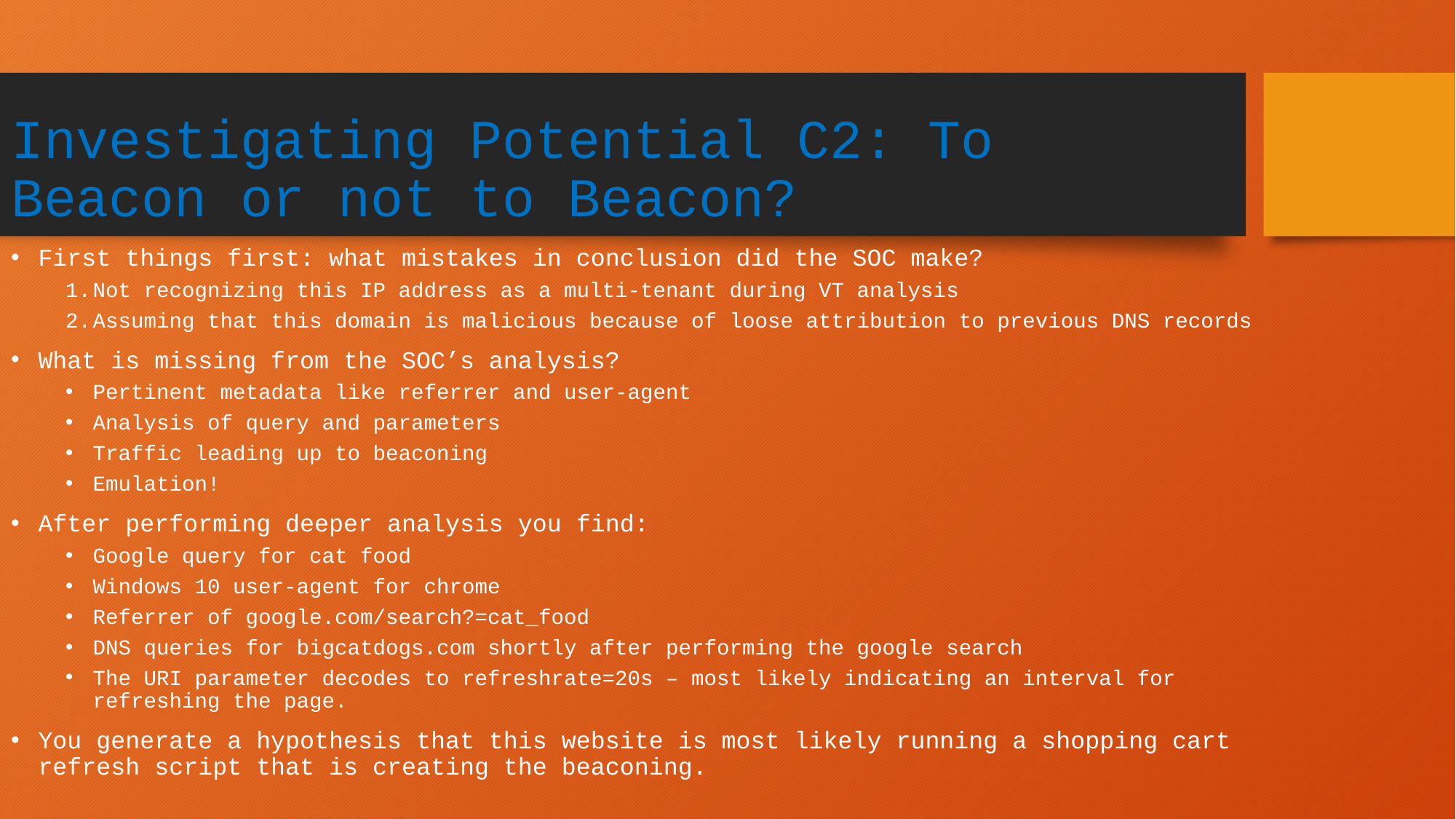

# Investigating Potential C2: To Beacon or not to Beacon?
First things first: what mistakes in conclusion did the SOC make?
Not recognizing this IP address as a multi-tenant during VT analysis
Assuming that this domain is malicious because of loose attribution to previous DNS records
What is missing from the SOC’s analysis?
Pertinent metadata like referrer and user-agent
Analysis of query and parameters
Traffic leading up to beaconing
Emulation!
After performing deeper analysis you find:
Google query for cat food
Windows 10 user-agent for chrome
Referrer of google.com/search?=cat_food
DNS queries for bigcatdogs.com shortly after performing the google search
The URI parameter decodes to refreshrate=20s – most likely indicating an interval for refreshing the page.
You generate a hypothesis that this website is most likely running a shopping cart refresh script that is creating the beaconing.